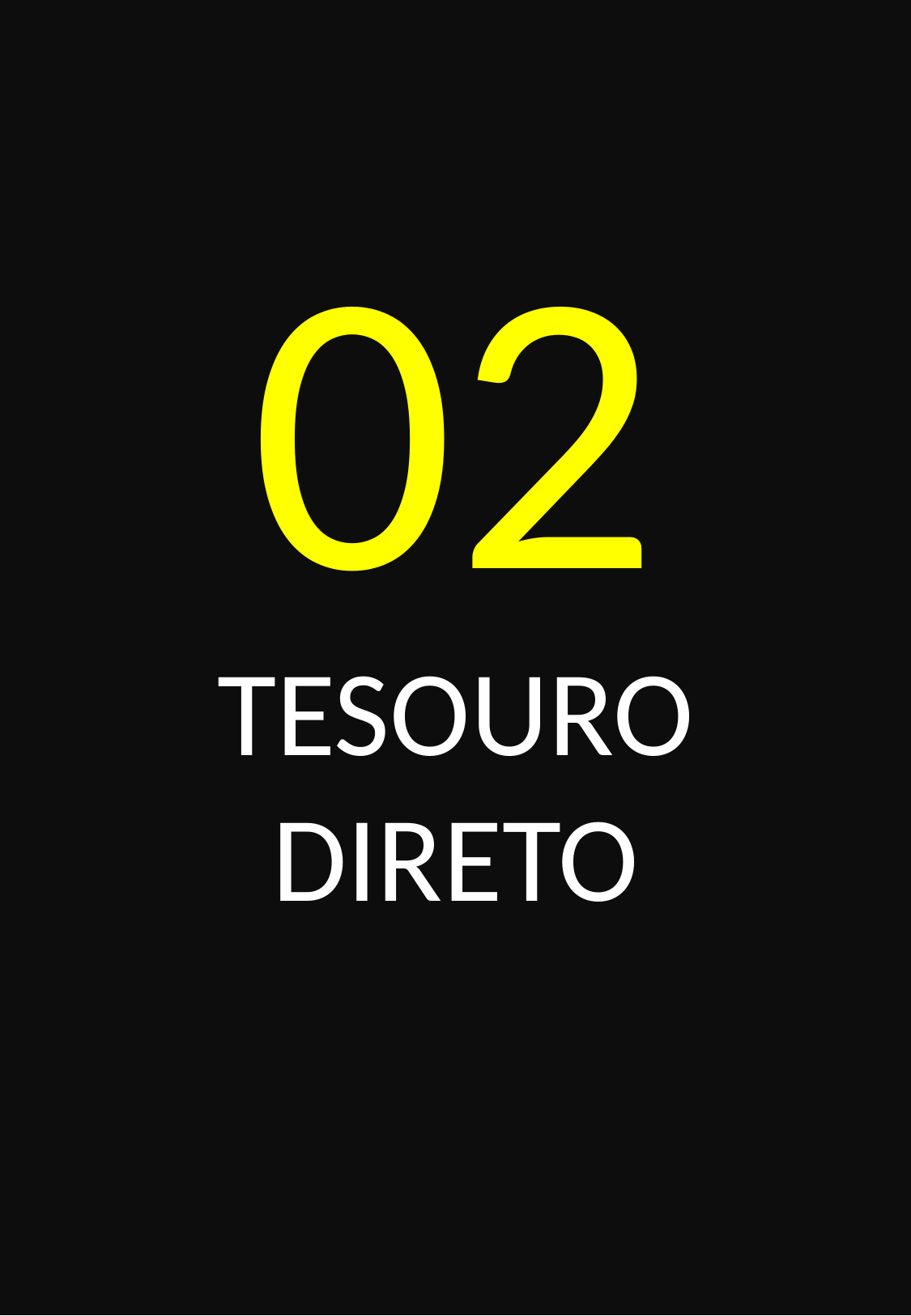

02
TESOURO DIRETO
RENDA FIXA DESCOMPLICADA
5